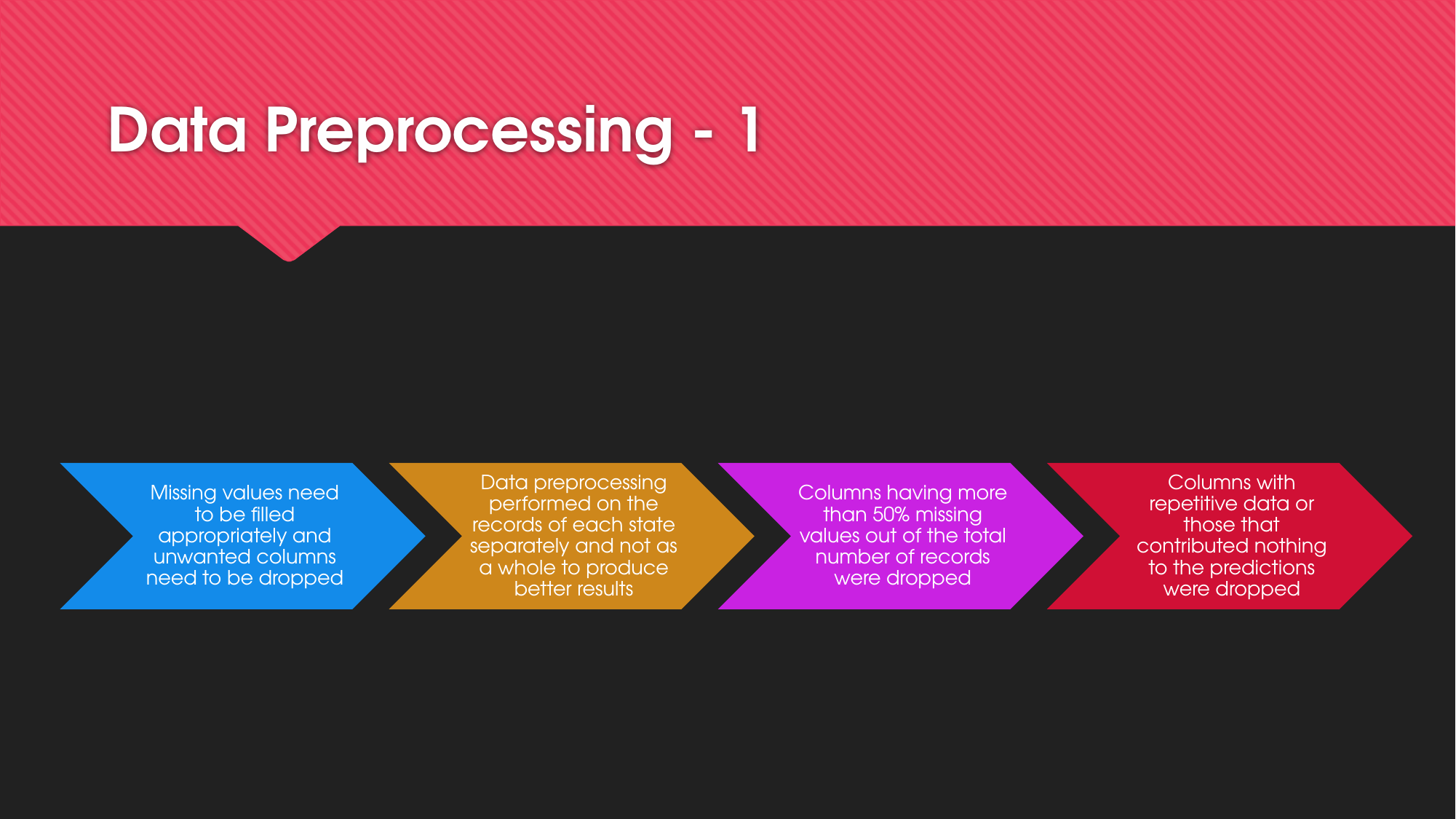

# Data Preprocessing - 1
Missing values need to be filled appropriately and unwanted columns need to be dropped
Data preprocessing performed on the records of each state separately and not as a whole to produce better results
Columns having more than 50% missing values out of the total number of records were dropped
Columns with repetitive data or those that contributed nothing to the predictions were dropped